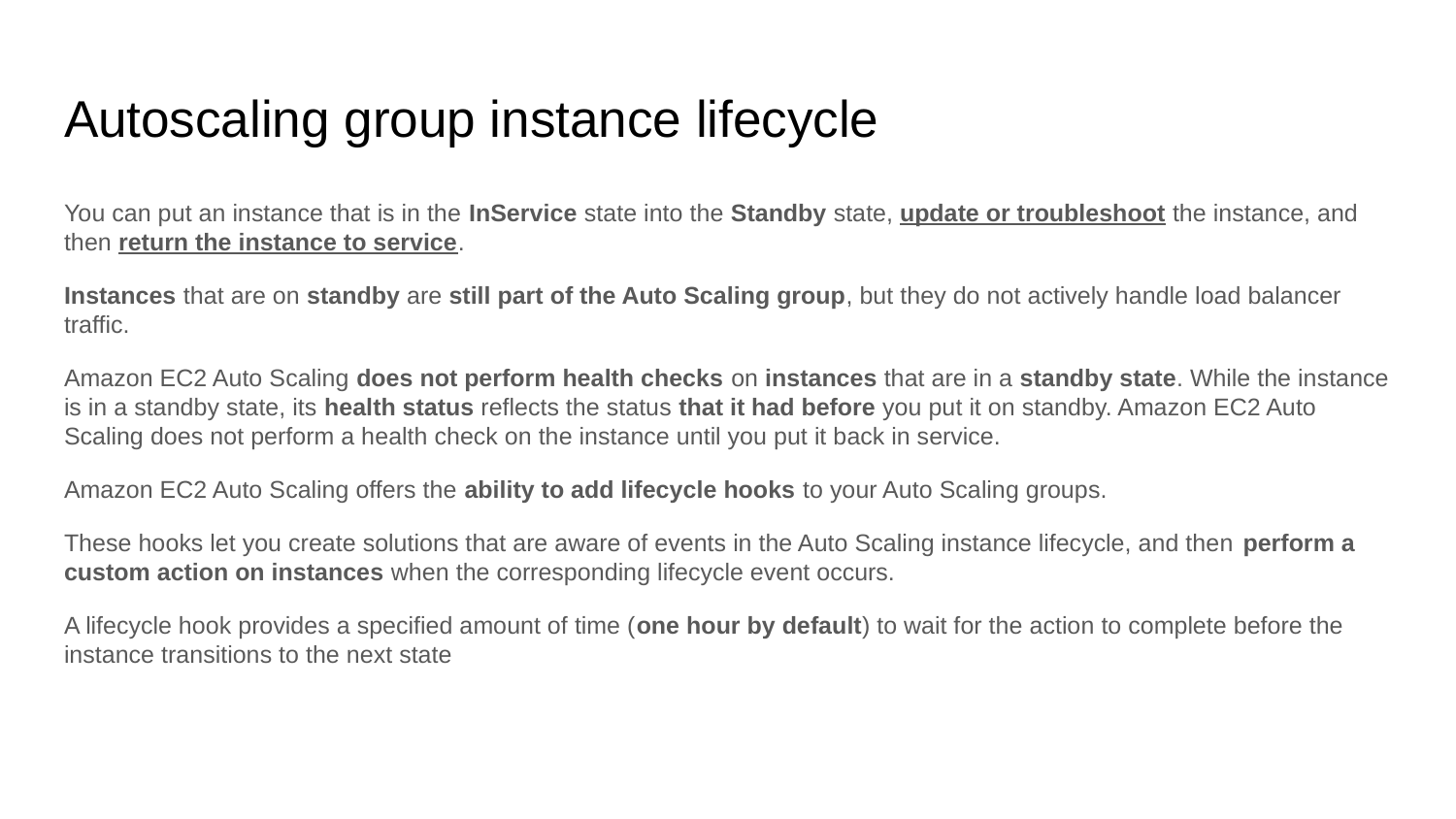

# Autoscaling group instance lifecycle
You can put an instance that is in the InService state into the Standby state, update or troubleshoot the instance, and then return the instance to service.
Instances that are on standby are still part of the Auto Scaling group, but they do not actively handle load balancer traffic.
Amazon EC2 Auto Scaling does not perform health checks on instances that are in a standby state. While the instance is in a standby state, its health status reflects the status that it had before you put it on standby. Amazon EC2 Auto Scaling does not perform a health check on the instance until you put it back in service.
Amazon EC2 Auto Scaling offers the ability to add lifecycle hooks to your Auto Scaling groups.
These hooks let you create solutions that are aware of events in the Auto Scaling instance lifecycle, and then perform a custom action on instances when the corresponding lifecycle event occurs.
A lifecycle hook provides a specified amount of time (one hour by default) to wait for the action to complete before the instance transitions to the next state